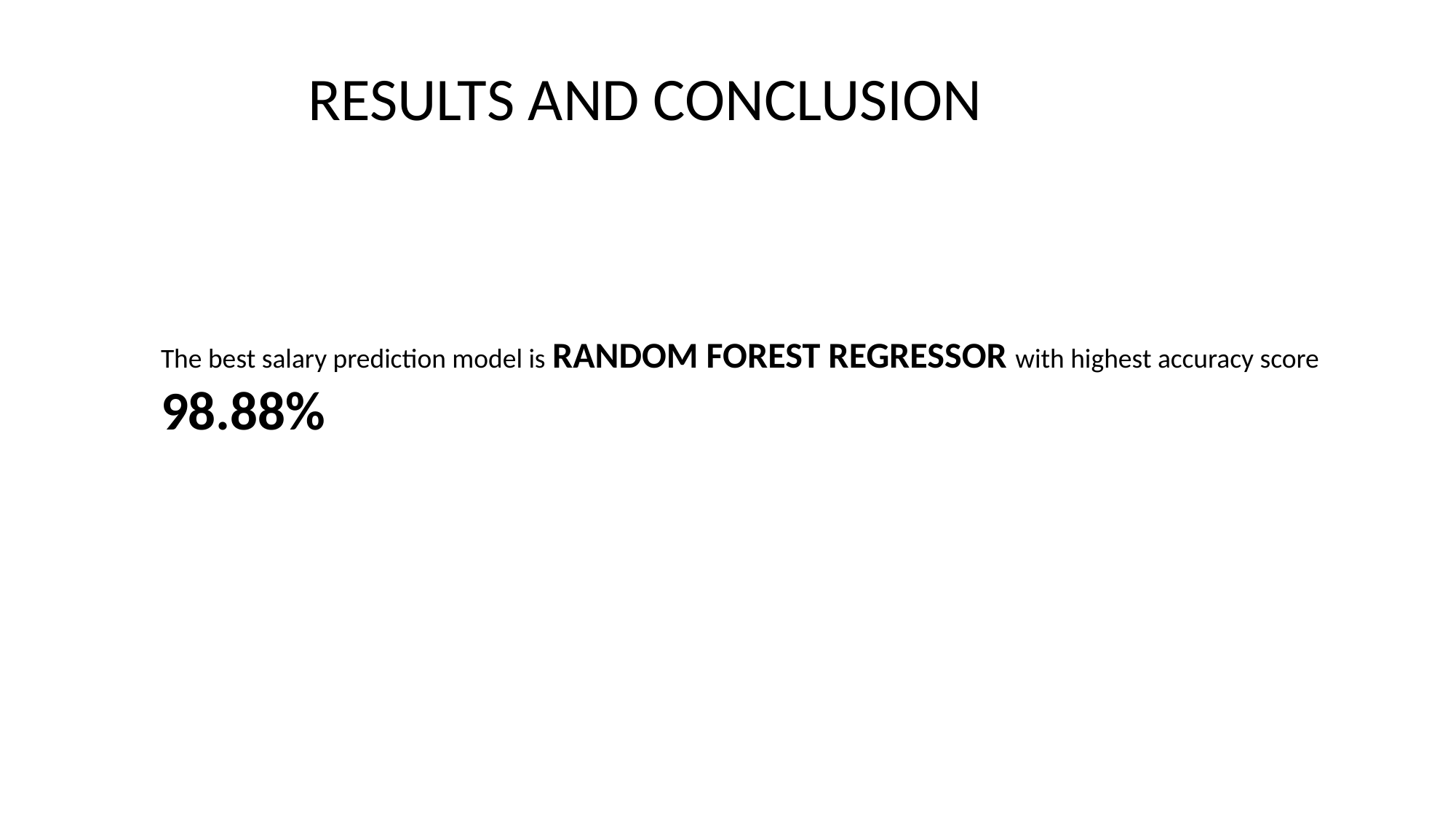

RESULTS AND CONCLUSION
The best salary prediction model is RANDOM FOREST REGRESSOR with highest accuracy score 98.88%